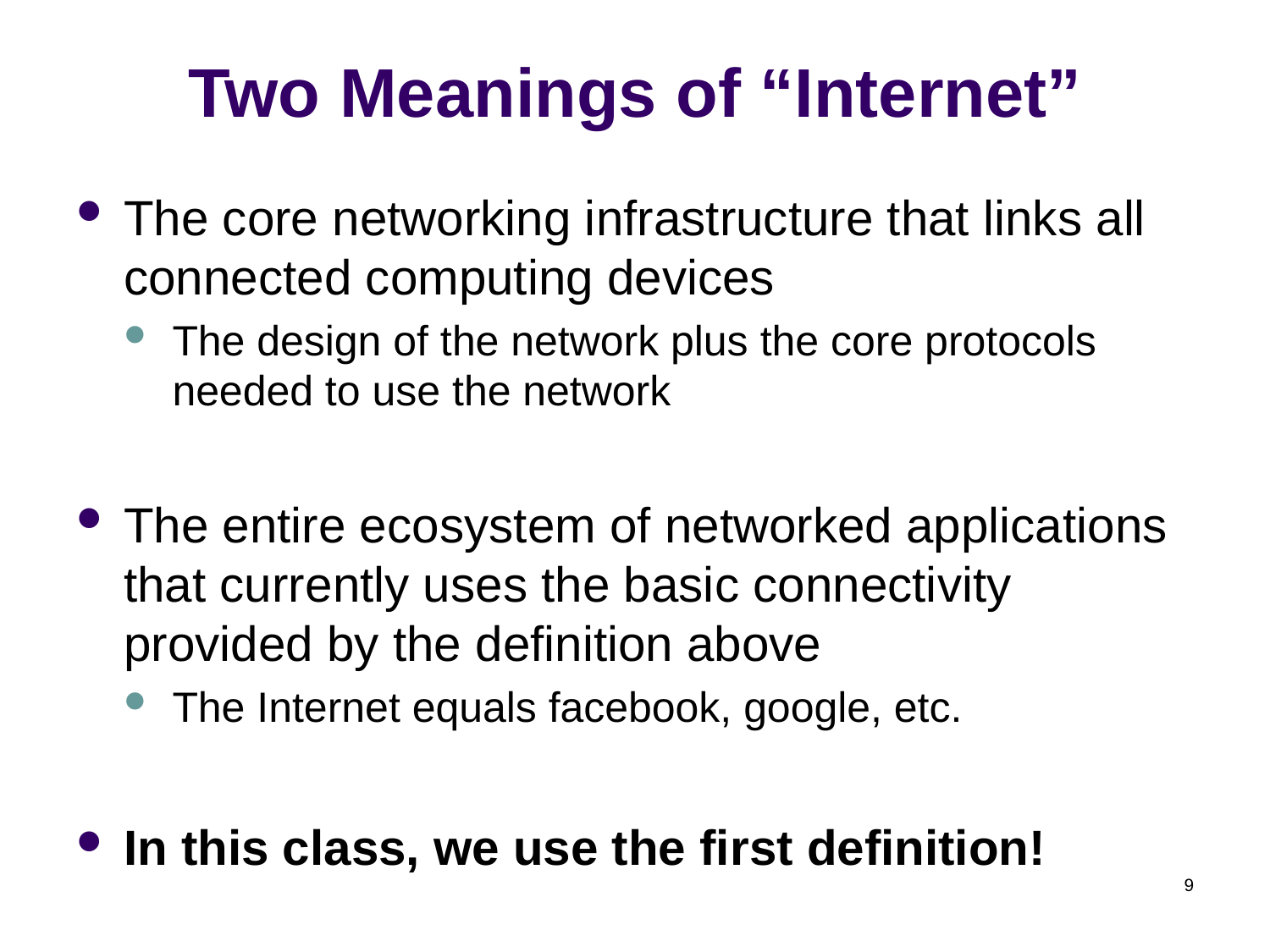

# Two Meanings of “Internet”
The core networking infrastructure that links all connected computing devices
The design of the network plus the core protocols needed to use the network

The entire ecosystem of networked applications that currently uses the basic connectivity provided by the definition above
The Internet equals facebook, google, etc.

In this class, we use the first definition!

9